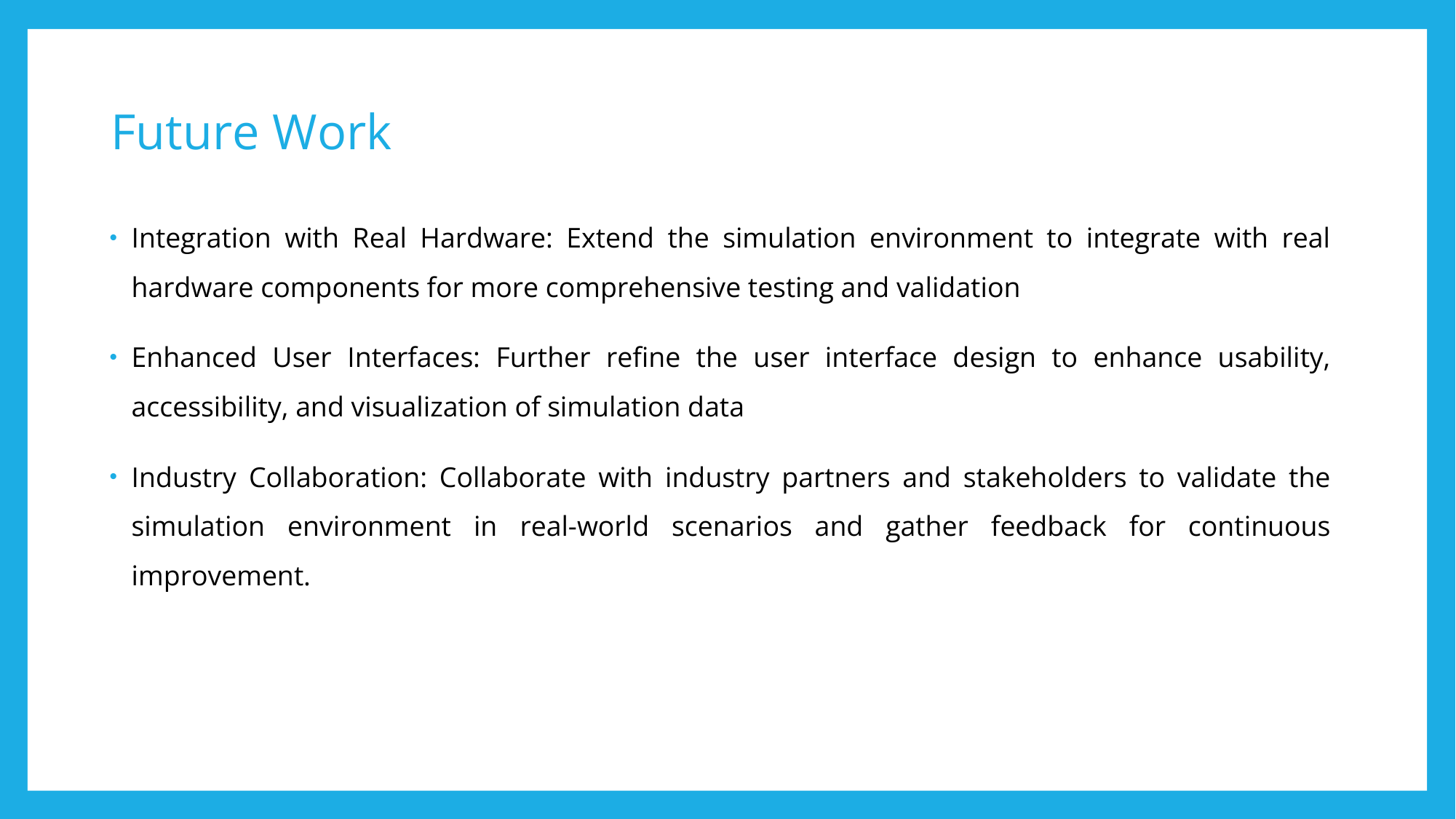

# Future Work
Integration with Real Hardware: Extend the simulation environment to integrate with real hardware components for more comprehensive testing and validation
Enhanced User Interfaces: Further refine the user interface design to enhance usability, accessibility, and visualization of simulation data
Industry Collaboration: Collaborate with industry partners and stakeholders to validate the simulation environment in real-world scenarios and gather feedback for continuous improvement.